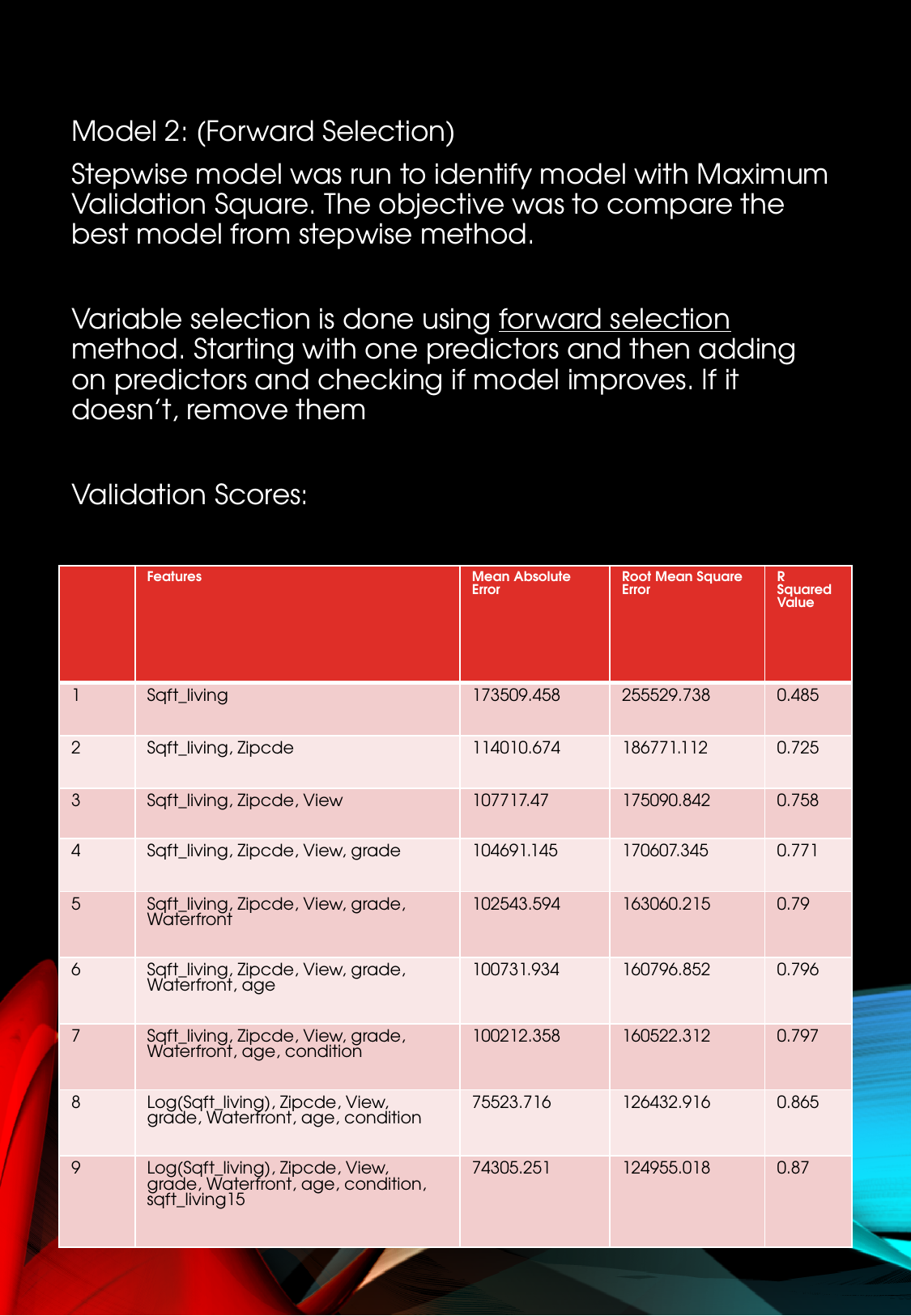

Model 2: (Forward Selection)
Stepwise model was run to identify model with Maximum Validation Square. The objective was to compare the best model from stepwise method.

Variable selection is done using forward selection method. Starting with one predictors and then adding on predictors and checking if model improves. If it doesn’t, remove them

Validation Scores:
|  | Features | Mean Absolute Error | Root Mean Square Error | R Squared Value |
| --- | --- | --- | --- | --- |
| 1 | Sqft\_living | 173509.458 | 255529.738 | 0.485 |
| 2 | Sqft\_living, Zipcde | 114010.674 | 186771.112 | 0.725 |
| 3 | Sqft\_living, Zipcde, View | 107717.47 | 175090.842 | 0.758 |
| 4 | Sqft\_living, Zipcde, View, grade | 104691.145 | 170607.345 | 0.771 |
| 5 | Sqft\_living, Zipcde, View, grade, Waterfront | 102543.594 | 163060.215 | 0.79 |
| 6 | Sqft\_living, Zipcde, View, grade, Waterfront, age | 100731.934 | 160796.852 | 0.796 |
| 7 | Sqft\_living, Zipcde, View, grade, Waterfront, age, condition | 100212.358 | 160522.312 | 0.797 |
| 8 | Log(Sqft\_living), Zipcde, View, grade, Waterfront, age, condition | 75523.716 | 126432.916 | 0.865 |
| 9 | Log(Sqft\_living), Zipcde, View, grade, Waterfront, age, condition, sqft\_living15 | 74305.251 | 124955.018 | 0.87 |